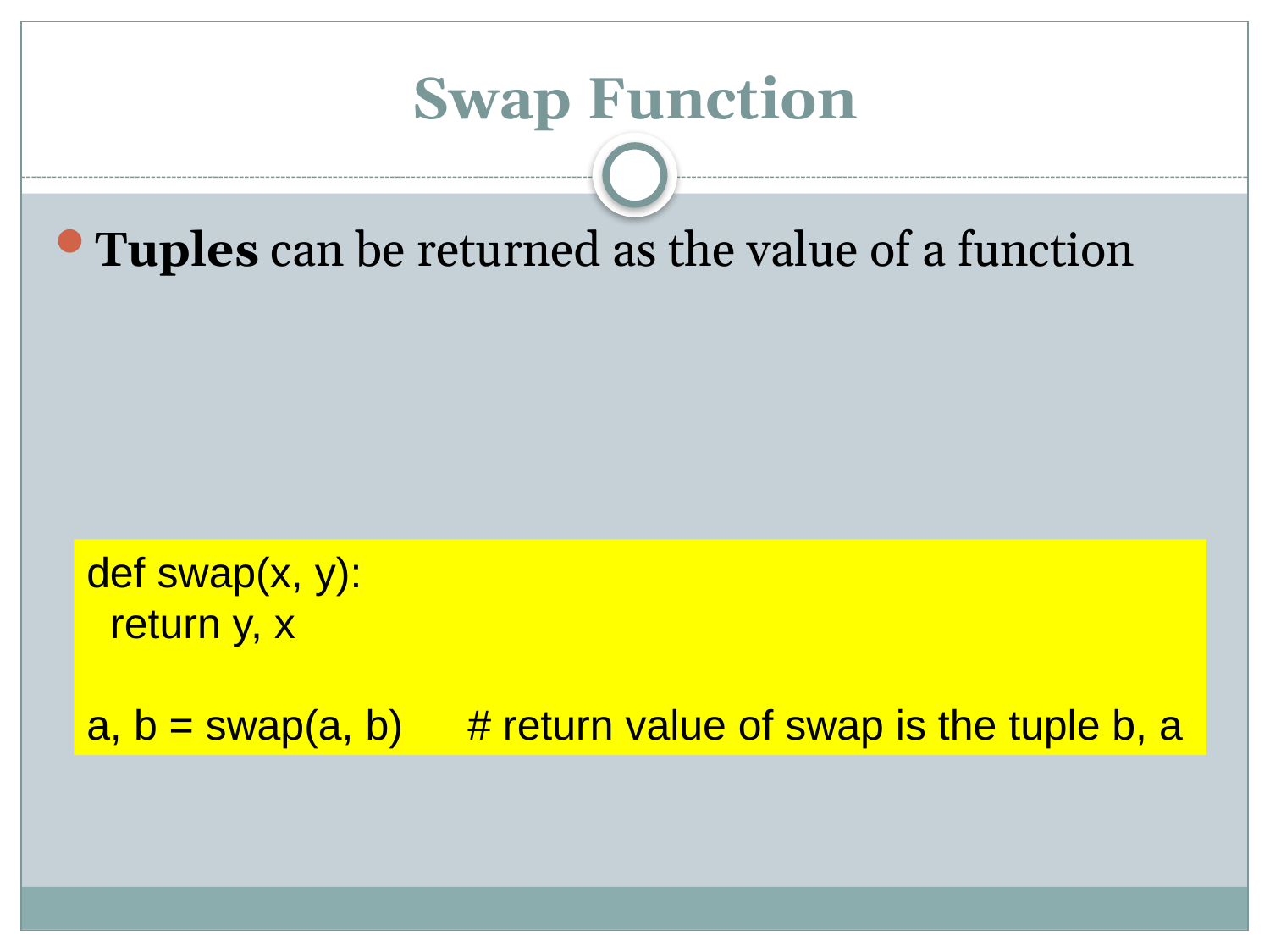

# Swap Function
Tuples can be returned as the value of a function
def swap(x, y):
  return y, x

a, b = swap(a, b)	# return value of swap is the tuple b, a